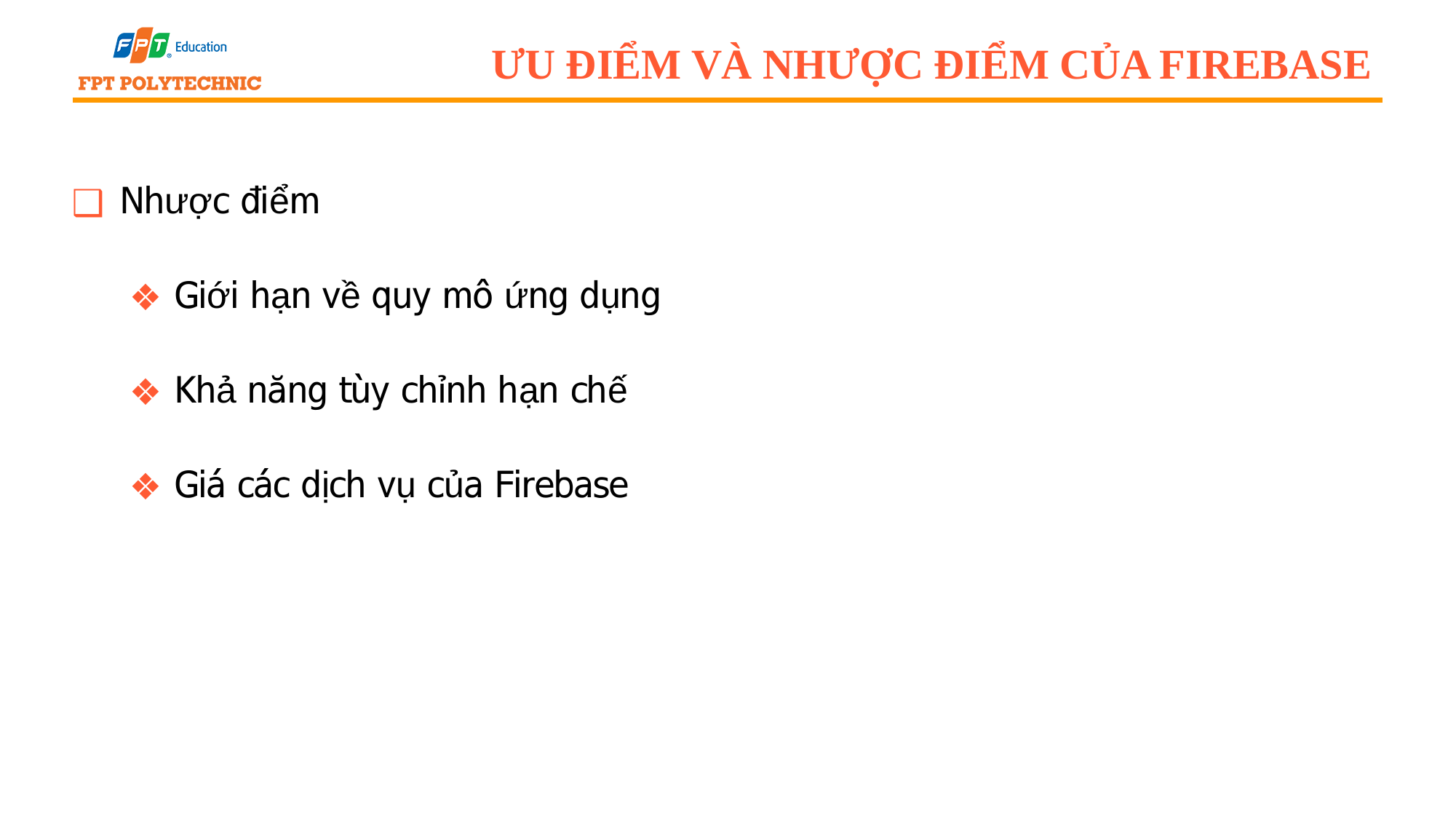

# ưu điểm và nhược điểm của Firebase
Nhược điểm
Giới hạn về quy mô ứng dụng
Khả năng tùy chỉnh hạn chế
Giá các dịch vụ của Firebase